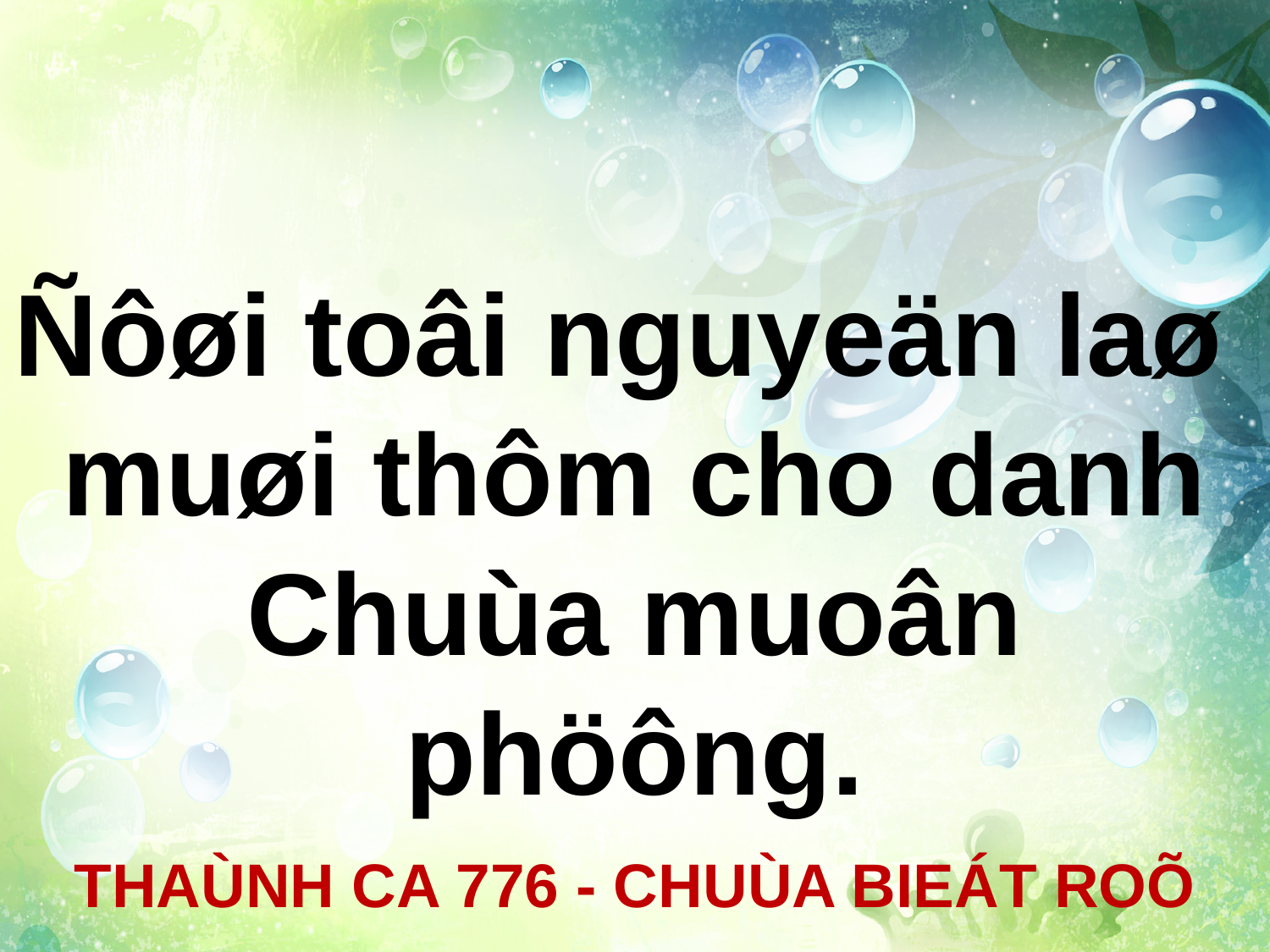

Ñôøi toâi nguyeän laø
muøi thôm cho danh Chuùa muoân phöông.
THAÙNH CA 776 - CHUÙA BIEÁT ROÕ